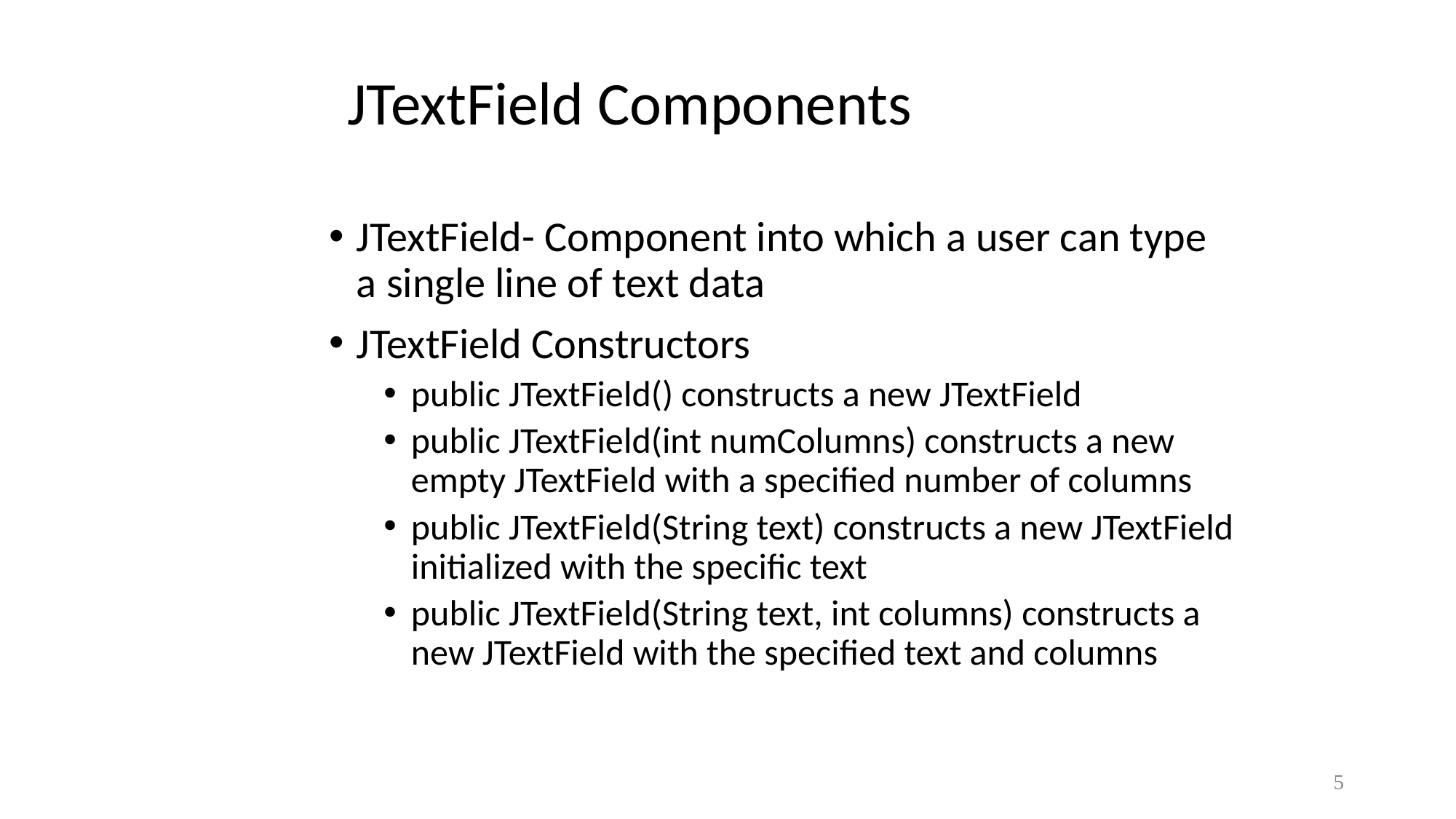

# JTextField Components
JTextField- Component into which a user can type a single line of text data
JTextField Constructors
public JTextField() constructs a new JTextField
public JTextField(int numColumns) constructs a new empty JTextField with a specified number of columns
public JTextField(String text) constructs a new JTextField initialized with the specific text
public JTextField(String text, int columns) constructs a new JTextField with the specified text and columns
5